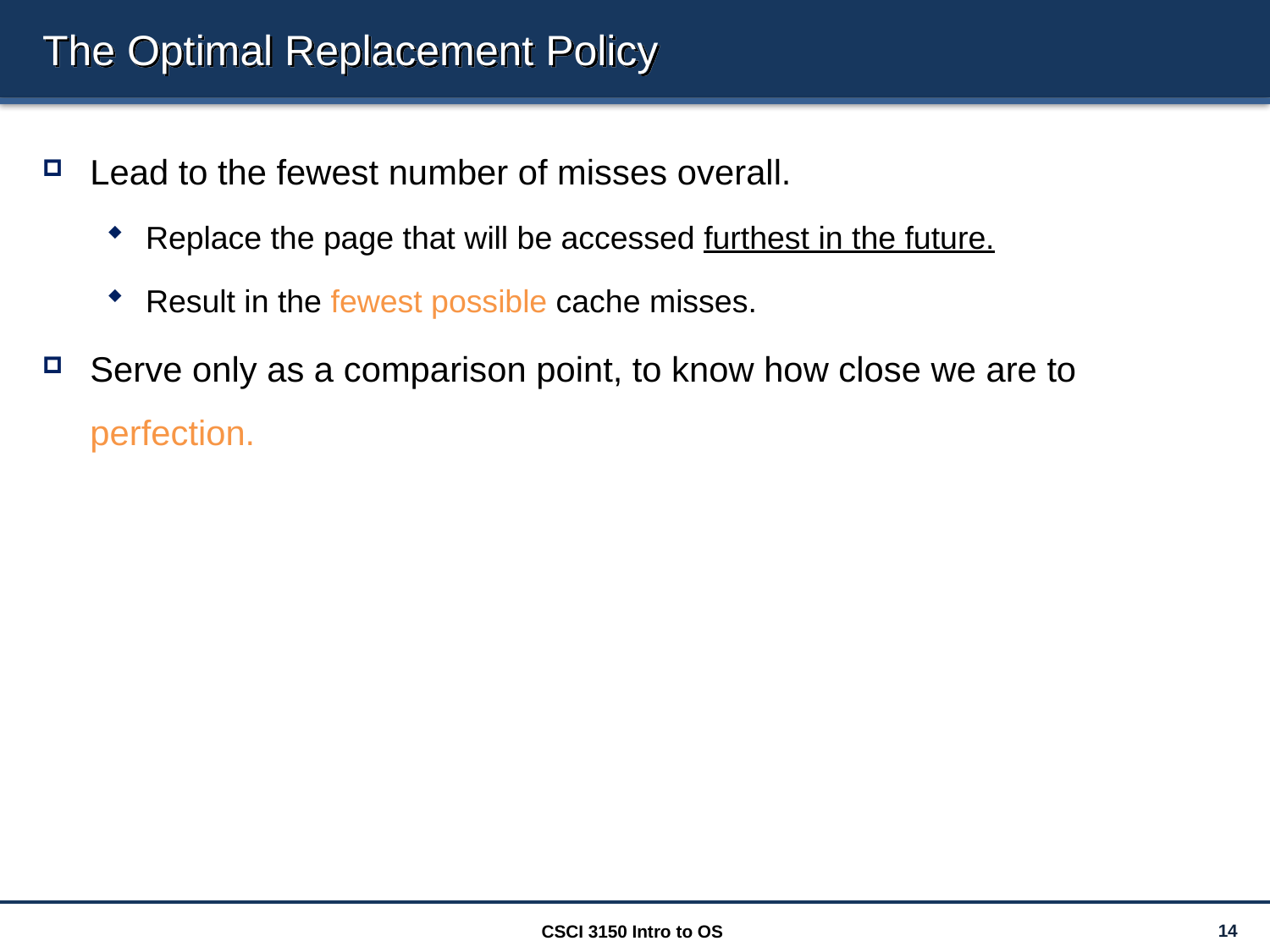

# The Optimal Replacement Policy
Lead to the fewest number of misses overall.
Replace the page that will be accessed furthest in the future.
Result in the fewest possible cache misses.
Serve only as a comparison point, to know how close we are to perfection.
CSCI 3150 Intro to OS
14